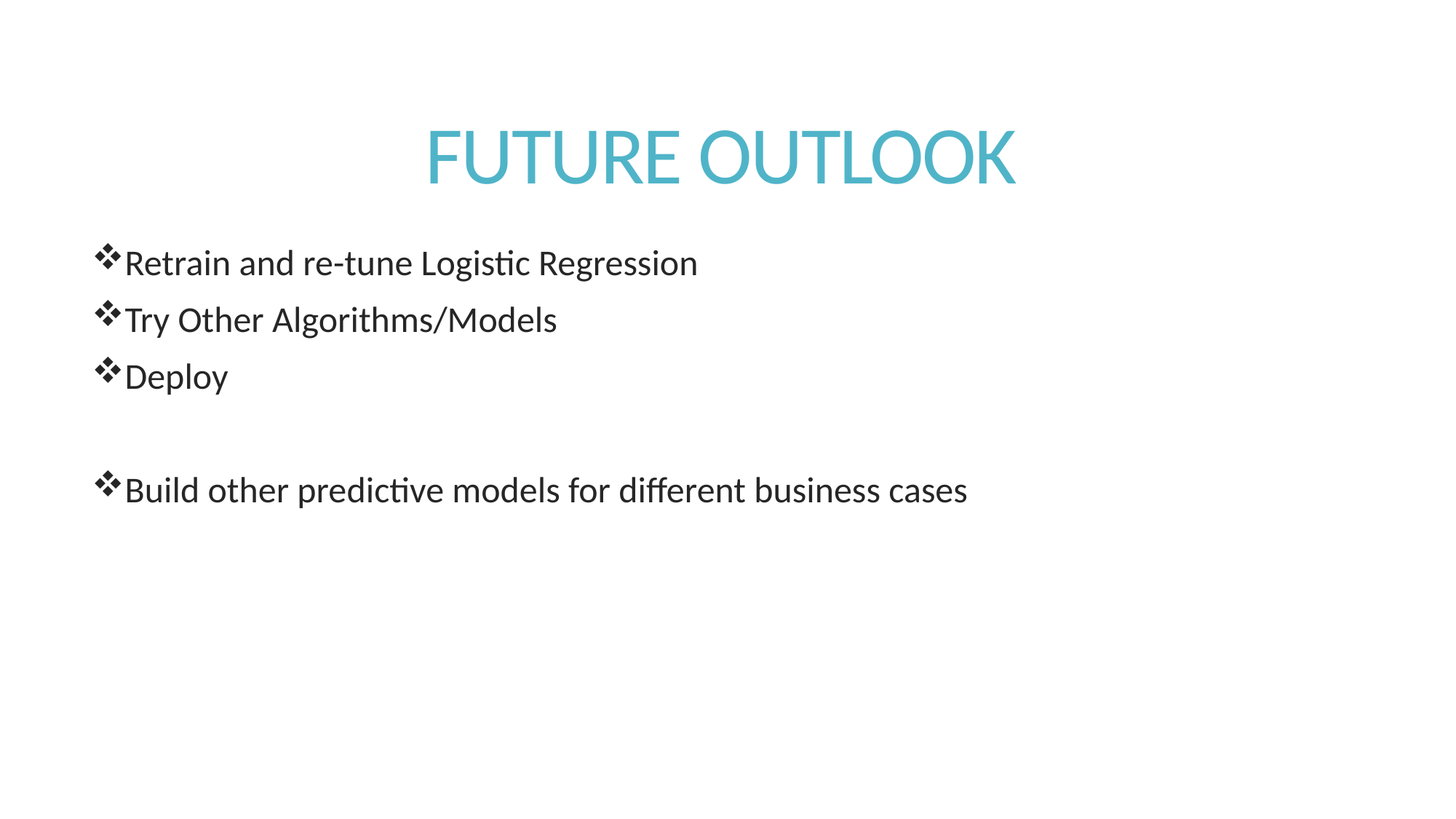

# FUTURE OUTLOOK
Retrain and re-tune Logistic Regression
Try Other Algorithms/Models
Deploy

Build other predictive models for different business cases